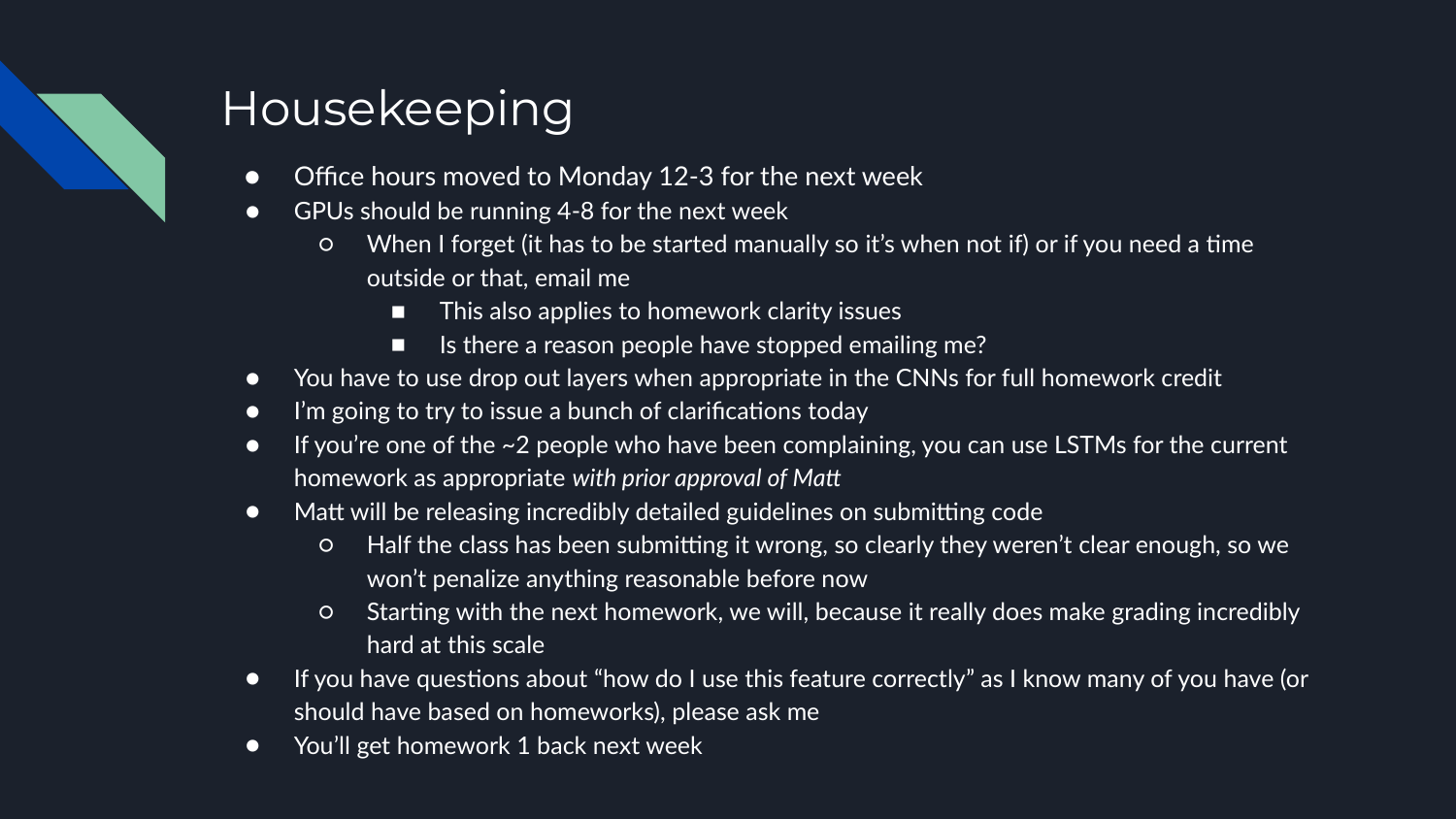

# Housekeeping
Office hours moved to Monday 12-3 for the next week
GPUs should be running 4-8 for the next week
When I forget (it has to be started manually so it’s when not if) or if you need a time outside or that, email me
This also applies to homework clarity issues
Is there a reason people have stopped emailing me?
You have to use drop out layers when appropriate in the CNNs for full homework credit
I’m going to try to issue a bunch of clarifications today
If you’re one of the ~2 people who have been complaining, you can use LSTMs for the current homework as appropriate with prior approval of Matt
Matt will be releasing incredibly detailed guidelines on submitting code
Half the class has been submitting it wrong, so clearly they weren’t clear enough, so we won’t penalize anything reasonable before now
Starting with the next homework, we will, because it really does make grading incredibly hard at this scale
If you have questions about “how do I use this feature correctly” as I know many of you have (or should have based on homeworks), please ask me
You’ll get homework 1 back next week